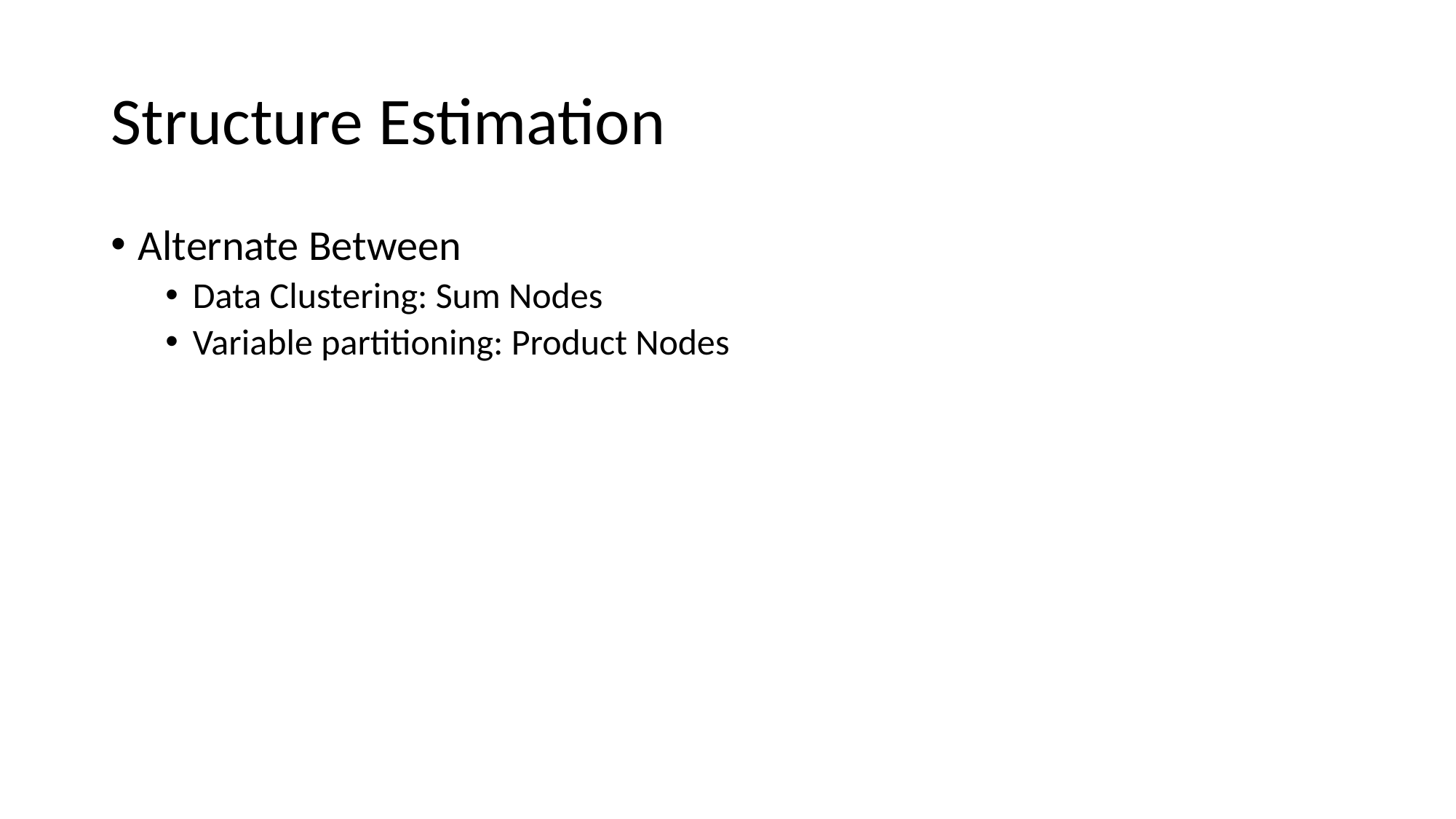

# Structure Estimation
Alternate Between
Data Clustering: Sum Nodes
Variable partitioning: Product Nodes